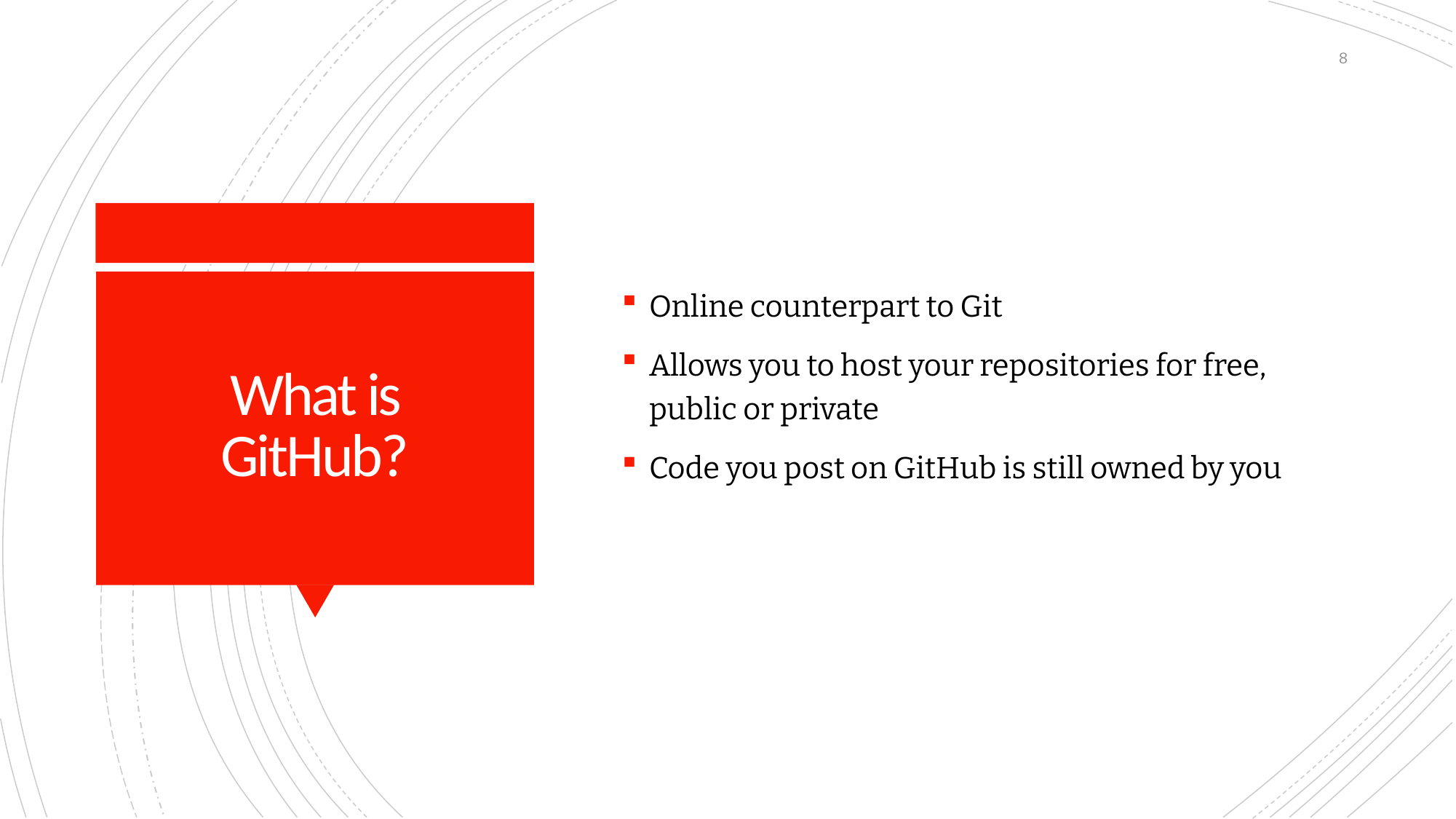

8
Online counterpart to Git
Allows you to host your repositories for free, public or private
Code you post on GitHub is still owned by you

# What is GitHub?